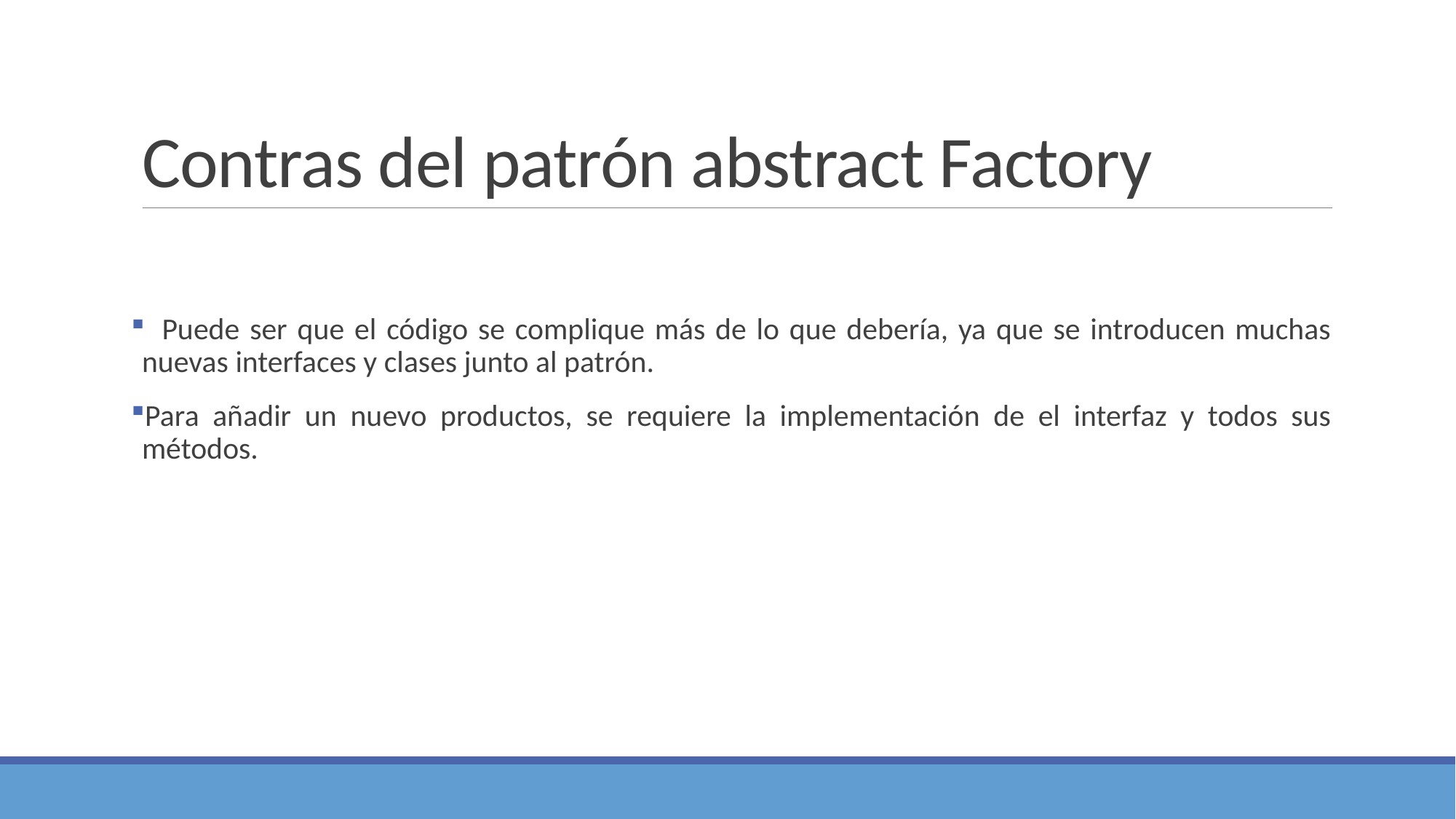

# Contras del patrón abstract Factory
  Puede ser que el código se complique más de lo que debería, ya que se introducen muchas nuevas interfaces y clases junto al patrón.
Para añadir un nuevo productos, se requiere la implementación de el interfaz y todos sus métodos.